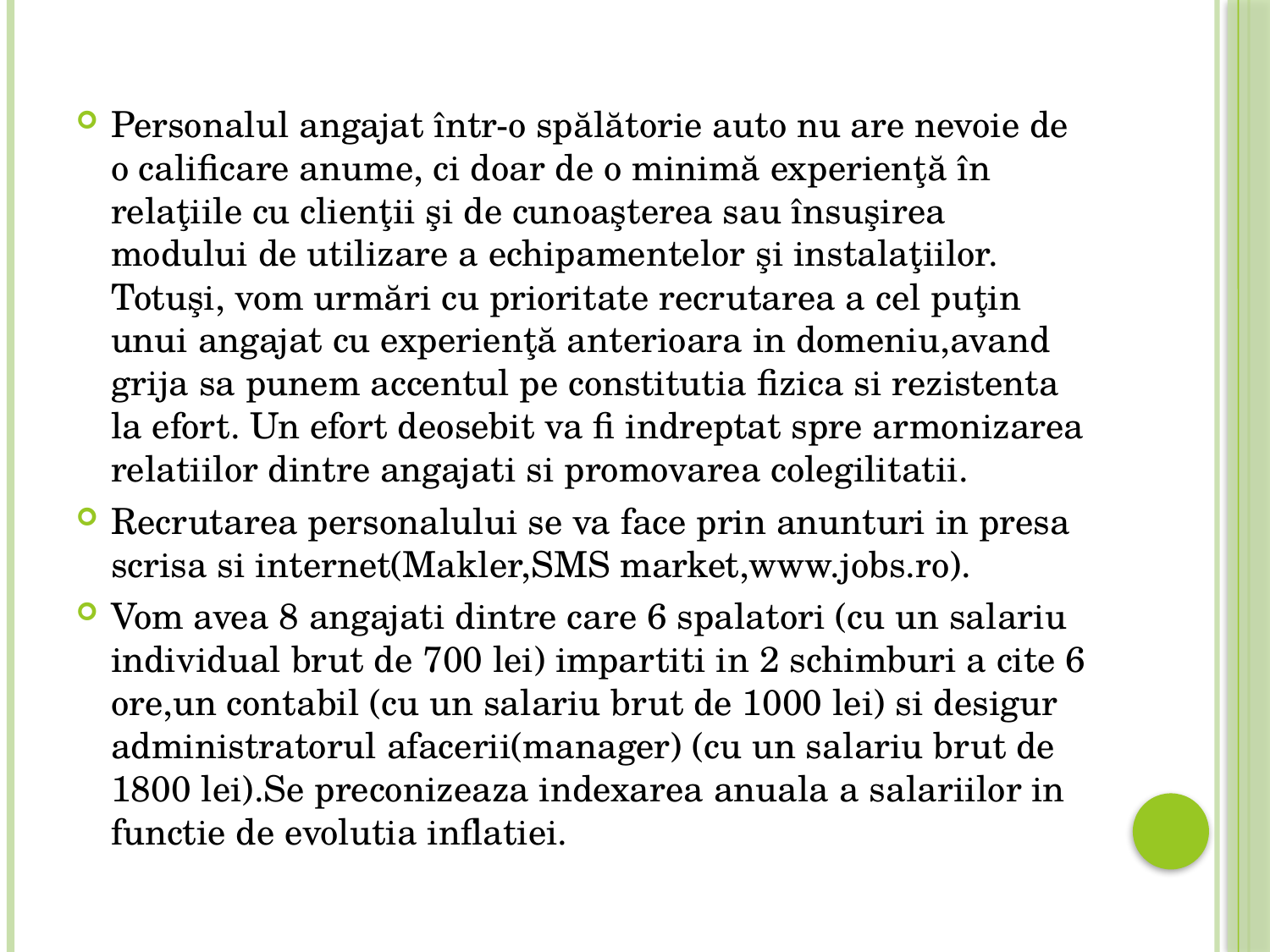

Personalul angajat într-o spălătorie auto nu are nevoie de o calificare anume, ci doar de o minimă experienţă în relaţiile cu clienţii şi de cunoaşterea sau însuşirea modului de utilizare a echipamentelor şi instalaţiilor. Totuşi, vom urmări cu prioritate recrutarea a cel puţin unui angajat cu experienţă anterioara in domeniu,avand grija sa punem accentul pe constitutia fizica si rezistenta la efort. Un efort deosebit va fi indreptat spre armonizarea relatiilor dintre angajati si promovarea colegilitatii.
Recrutarea personalului se va face prin anunturi in presa scrisa si internet(Makler,SMS market,www.jobs.ro).
Vom avea 8 angajati dintre care 6 spalatori (cu un salariu individual brut de 700 lei) impartiti in 2 schimburi a cite 6 ore,un contabil (cu un salariu brut de 1000 lei) si desigur administratorul afacerii(manager) (cu un salariu brut de 1800 lei).Se preconizeaza indexarea anuala a salariilor in functie de evolutia inflatiei.